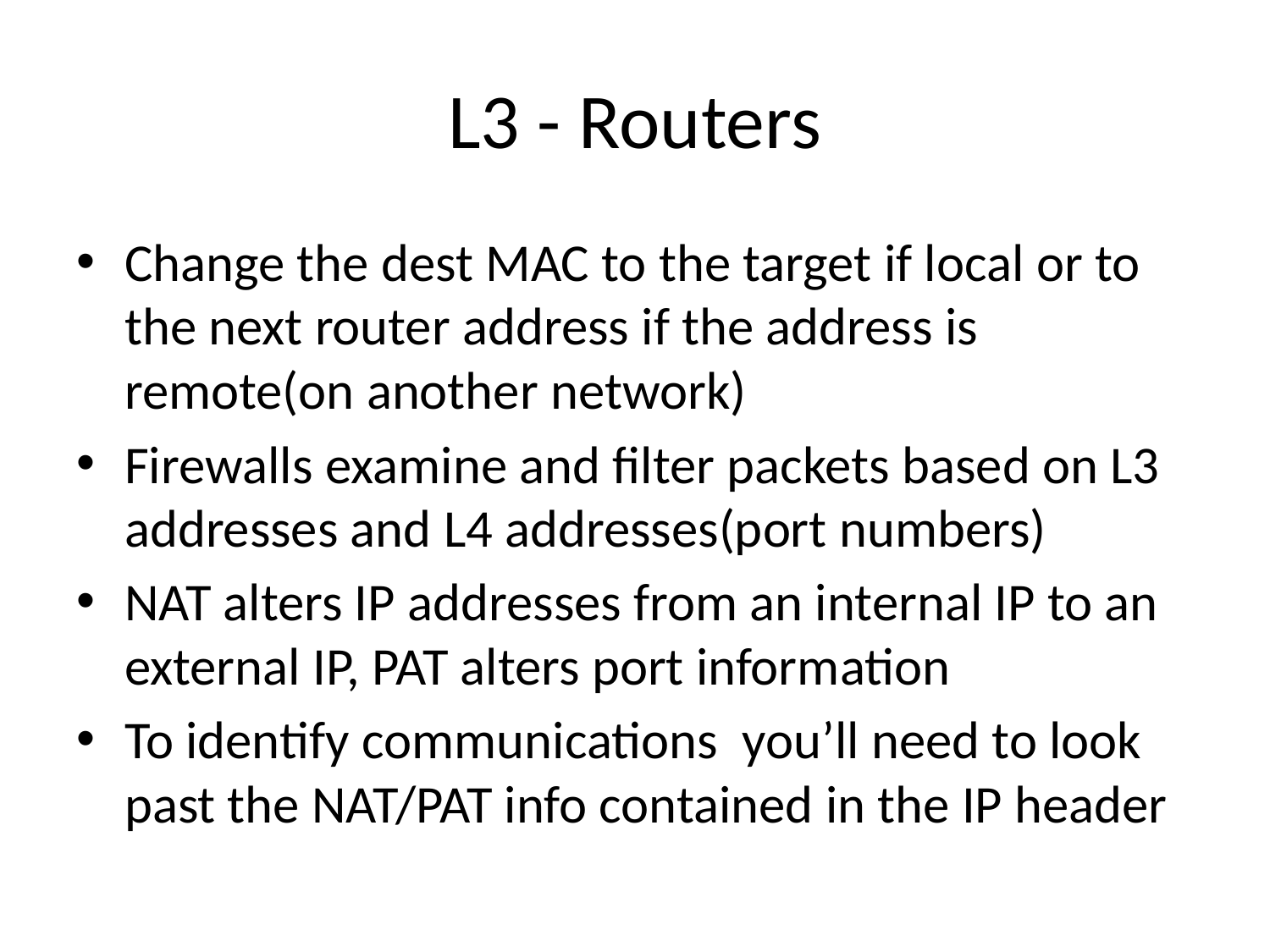

# L3 - Routers
Change the dest MAC to the target if local or to the next router address if the address is remote(on another network)
Firewalls examine and filter packets based on L3 addresses and L4 addresses(port numbers)
NAT alters IP addresses from an internal IP to an external IP, PAT alters port information
To identify communications  you’ll need to look past the NAT/PAT info contained in the IP header